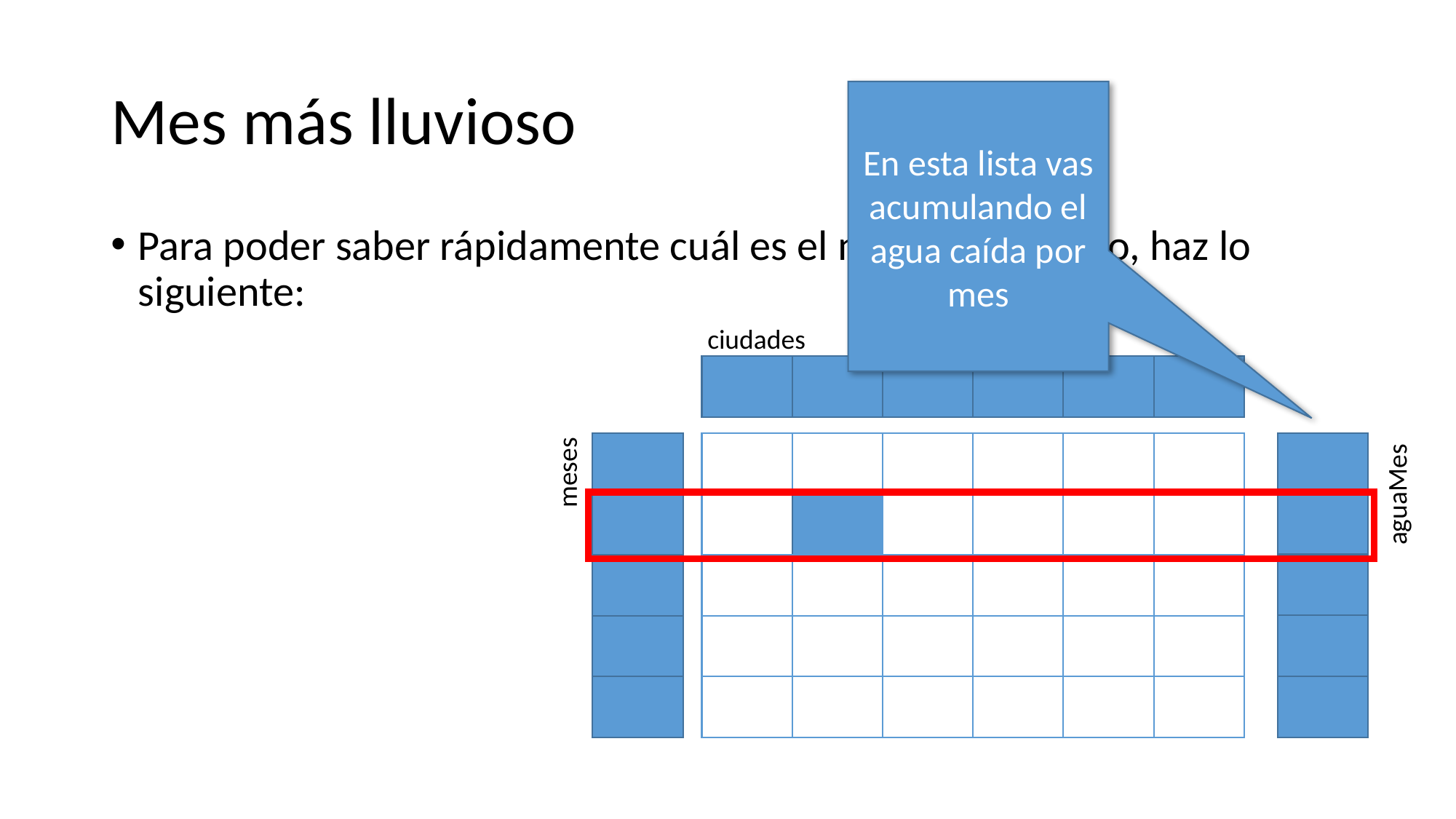

# Mes más lluvioso
En esta lista vas acumulando el agua caída por mes
Para poder saber rápidamente cuál es el mes más lluvioso, haz lo siguiente:
ciudades

meses

aguaMes